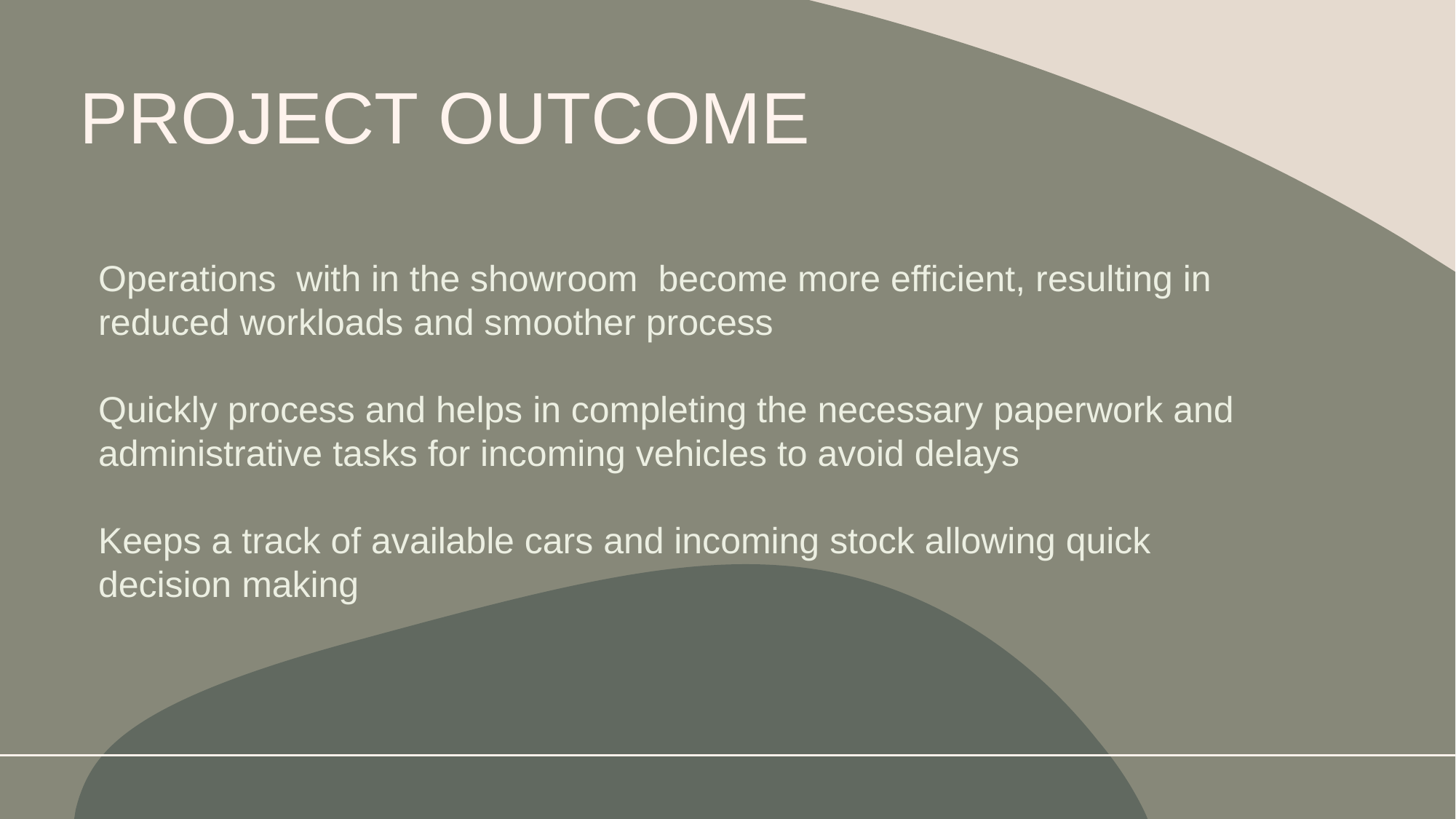

# PROJECT OUTCOME
Operations  with in the showroom  become more efficient, resulting in reduced workloads and smoother process

Quickly process and helps in completing the necessary paperwork and administrative tasks for incoming vehicles to avoid delays

Keeps a track of available cars and incoming stock allowing quick decision making